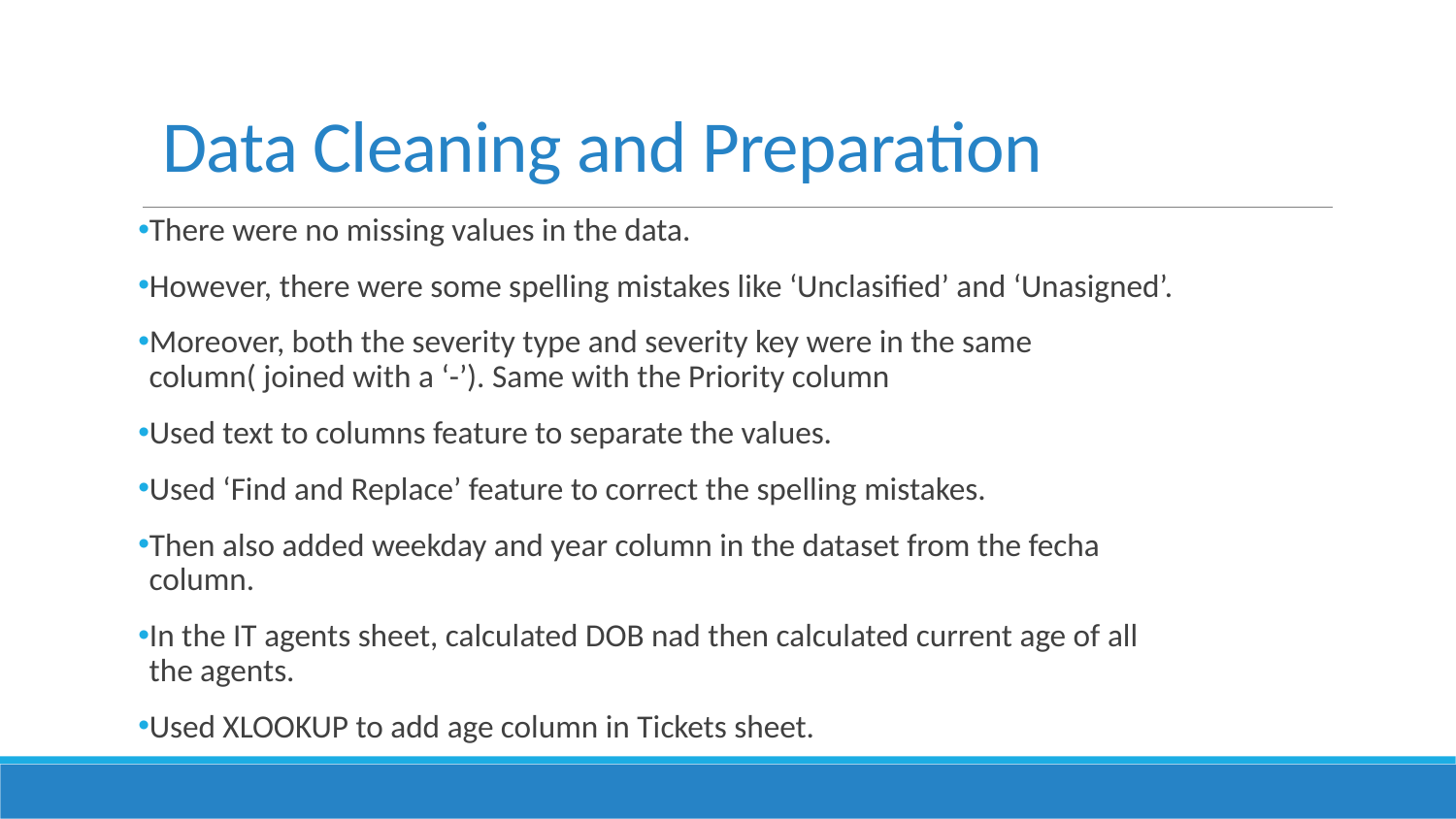

# Data Cleaning and Preparation
There were no missing values in the data.
However, there were some spelling mistakes like ‘Unclasified’ and ‘Unasigned’.
Moreover, both the severity type and severity key were in the same column( joined with a ‘-’). Same with the Priority column
Used text to columns feature to separate the values.
Used ‘Find and Replace’ feature to correct the spelling mistakes.
Then also added weekday and year column in the dataset from the fecha column.
In the IT agents sheet, calculated DOB nad then calculated current age of all the agents.
Used XLOOKUP to add age column in Tickets sheet.